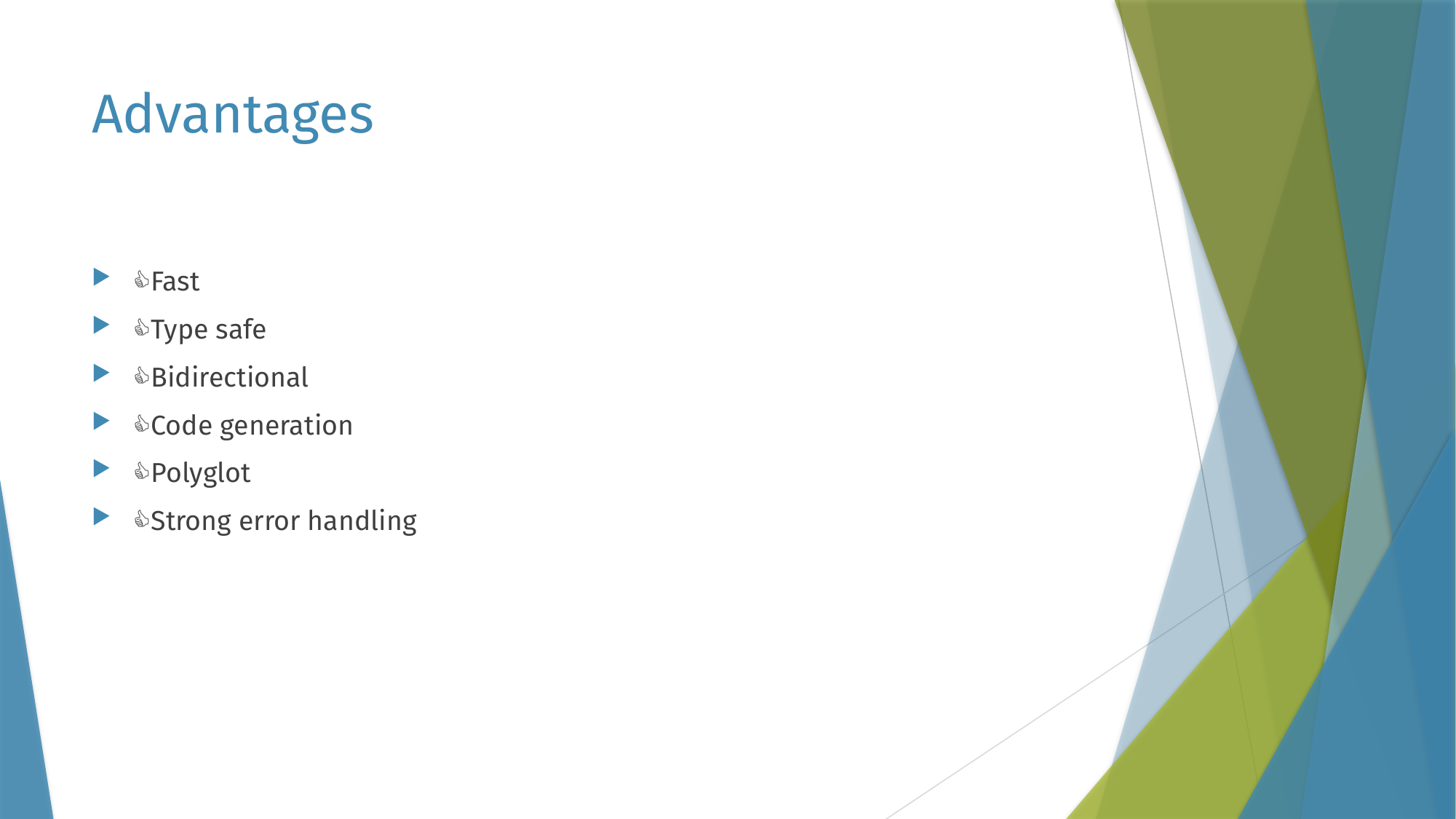

# Advantages
👍Fast
👍Type safe
👍Bidirectional
👍Code generation
👍Polyglot
👍Strong error handling